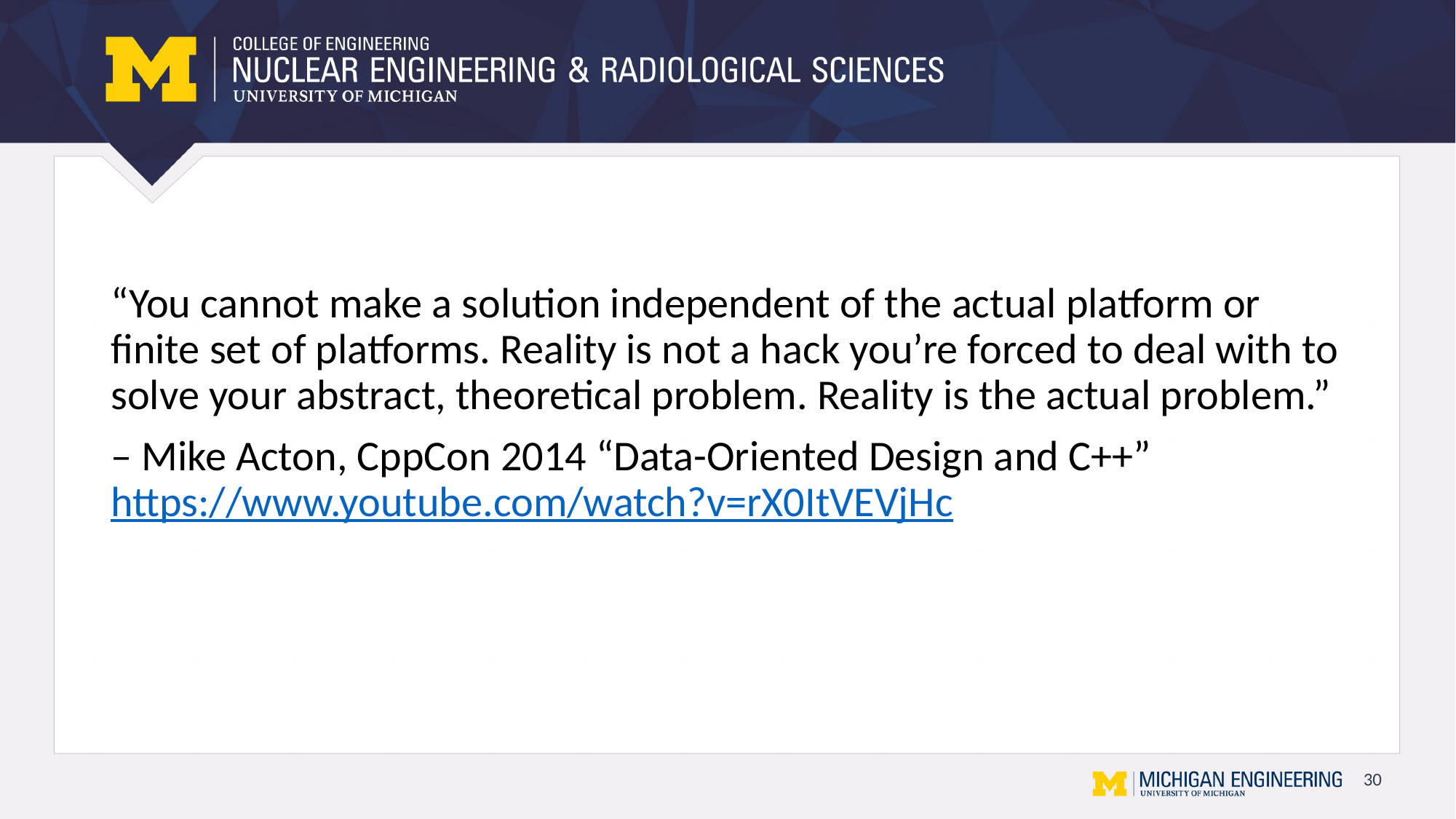

#
“You cannot make a solution independent of the actual platform or finite set of platforms. Reality is not a hack you’re forced to deal with to solve your abstract, theoretical problem. Reality is the actual problem.”
– Mike Acton, CppCon 2014 “Data-Oriented Design and C++” https://www.youtube.com/watch?v=rX0ItVEVjHc